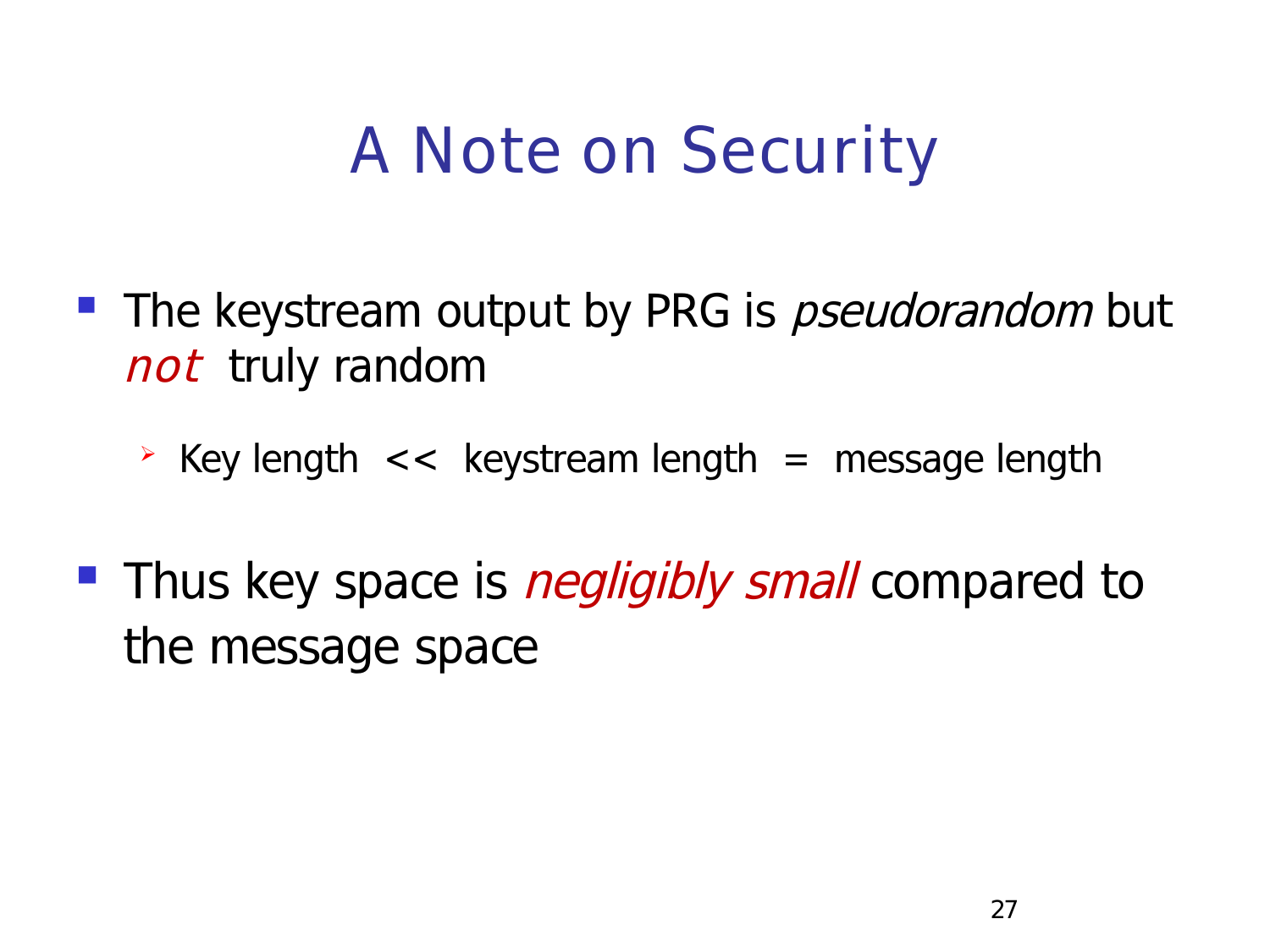

# A Note on Security
The keystream output by PRG is pseudorandom but not  truly random
Key length  <<  keystream length  =  message length
Thus key space is negligibly small compared to the message space

27